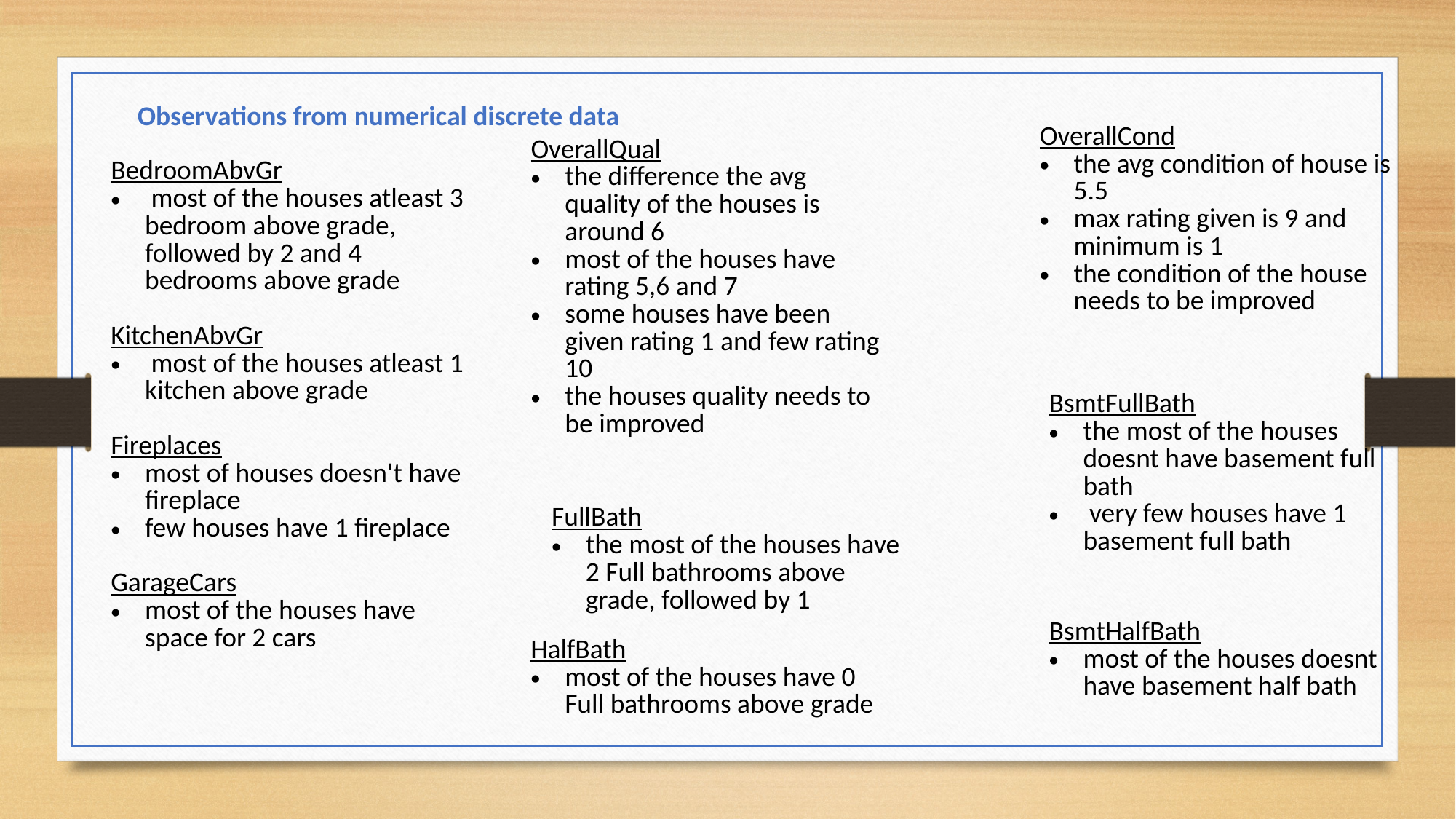

Observations from numerical discrete data
| OverallCond the avg condition of house is 5.5 max rating given is 9 and minimum is 1 the condition of the house needs to be improved |
| --- |
| OverallQual the difference the avg quality of the houses is around 6 most of the houses have rating 5,6 and 7 some houses have been given rating 1 and few rating 10 the houses quality needs to be improved |
| --- |
| BedroomAbvGr most of the houses atleast 3 bedroom above grade, followed by 2 and 4 bedrooms above grade KitchenAbvGr most of the houses atleast 1 kitchen above grade Fireplaces most of houses doesn't have fireplace few houses have 1 fireplace GarageCars most of the houses have space for 2 cars |
| --- |
| BsmtFullBath the most of the houses doesnt have basement full bath very few houses have 1 basement full bath |
| --- |
| FullBath the most of the houses have 2 Full bathrooms above grade, followed by 1 |
| --- |
| BsmtHalfBath most of the houses doesnt have basement half bath |
| --- |
| HalfBath most of the houses have 0 Full bathrooms above grade |
| --- |